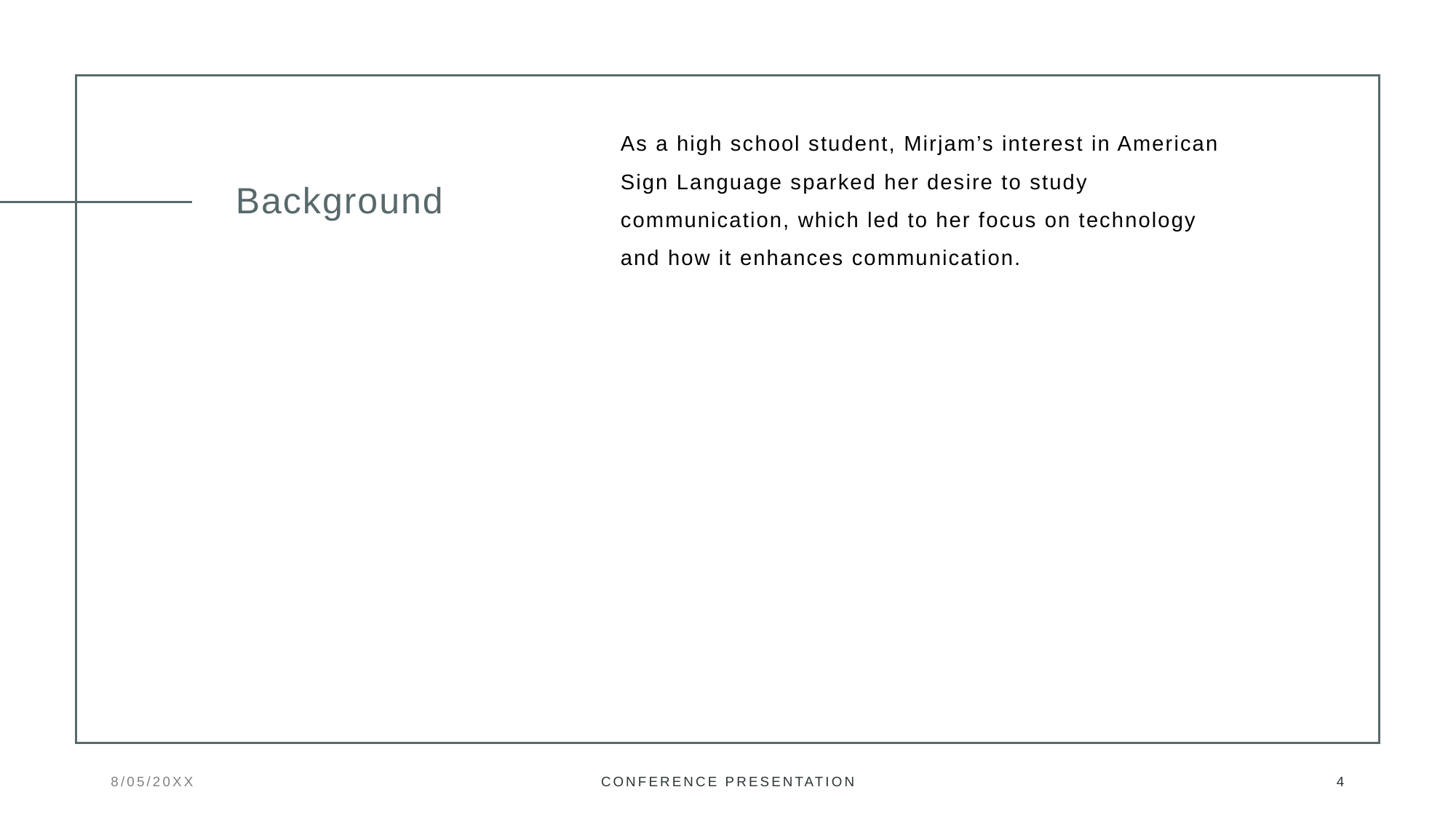

As a high school student, Mirjam’s interest in American Sign Language sparked her desire to study communication, which led to her focus on technology and how it enhances communication.​
​
# Background
8/05/20XX
Conference Presentation
4